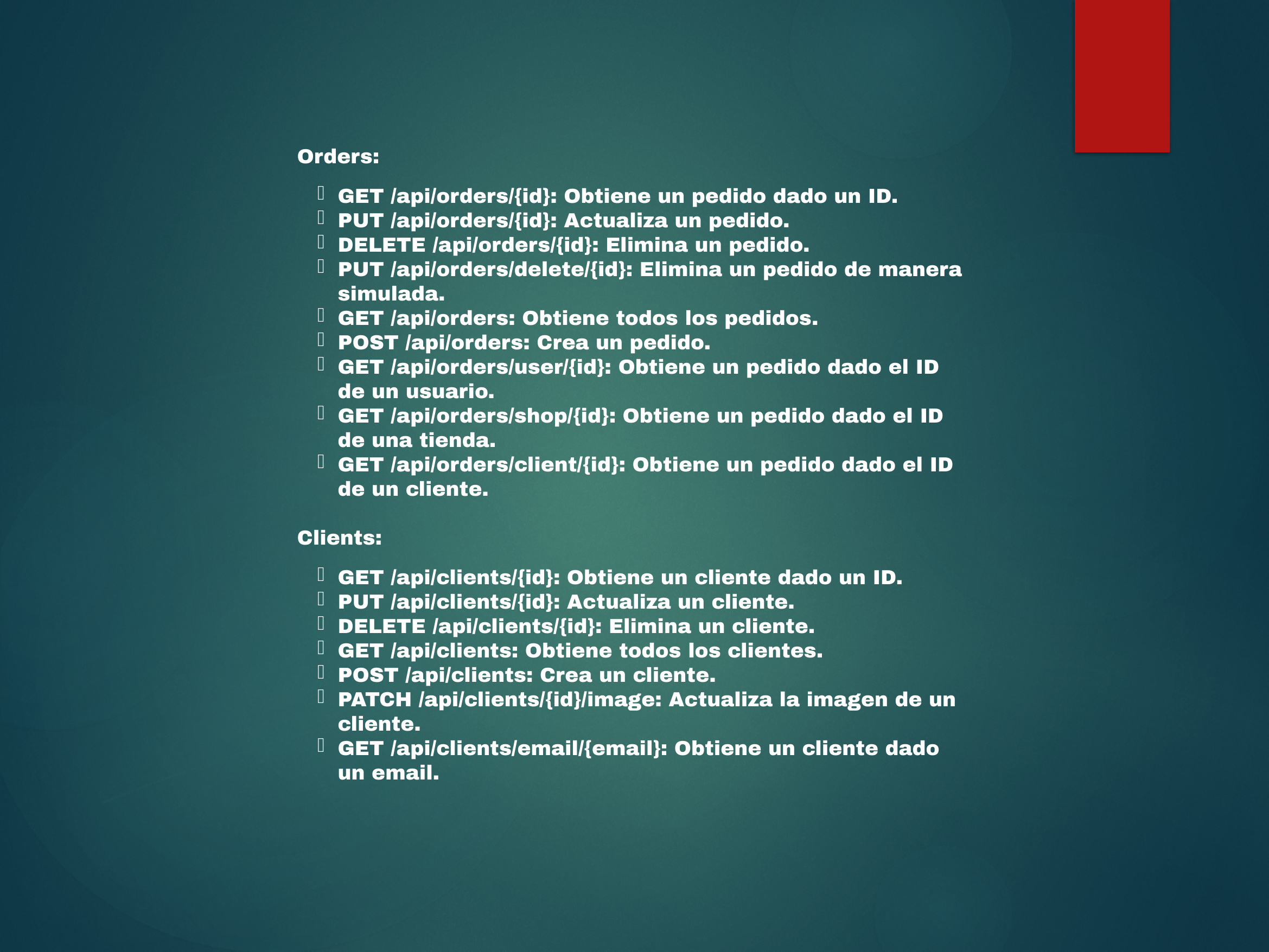

Orders:
GET /api/orders/{id}: Obtiene un pedido dado un ID.
PUT /api/orders/{id}: Actualiza un pedido.
DELETE /api/orders/{id}: Elimina un pedido.
PUT /api/orders/delete/{id}: Elimina un pedido de manera simulada.
GET /api/orders: Obtiene todos los pedidos.
POST /api/orders: Crea un pedido.
GET /api/orders/user/{id}: Obtiene un pedido dado el ID de un usuario.
GET /api/orders/shop/{id}: Obtiene un pedido dado el ID de una tienda.
GET /api/orders/client/{id}: Obtiene un pedido dado el ID de un cliente.

Clients:
GET /api/clients/{id}: Obtiene un cliente dado un ID.
PUT /api/clients/{id}: Actualiza un cliente.
DELETE /api/clients/{id}: Elimina un cliente.
GET /api/clients: Obtiene todos los clientes.
POST /api/clients: Crea un cliente.
PATCH /api/clients/{id}/image: Actualiza la imagen de un cliente.
GET /api/clients/email/{email}: Obtiene un cliente dado un email.